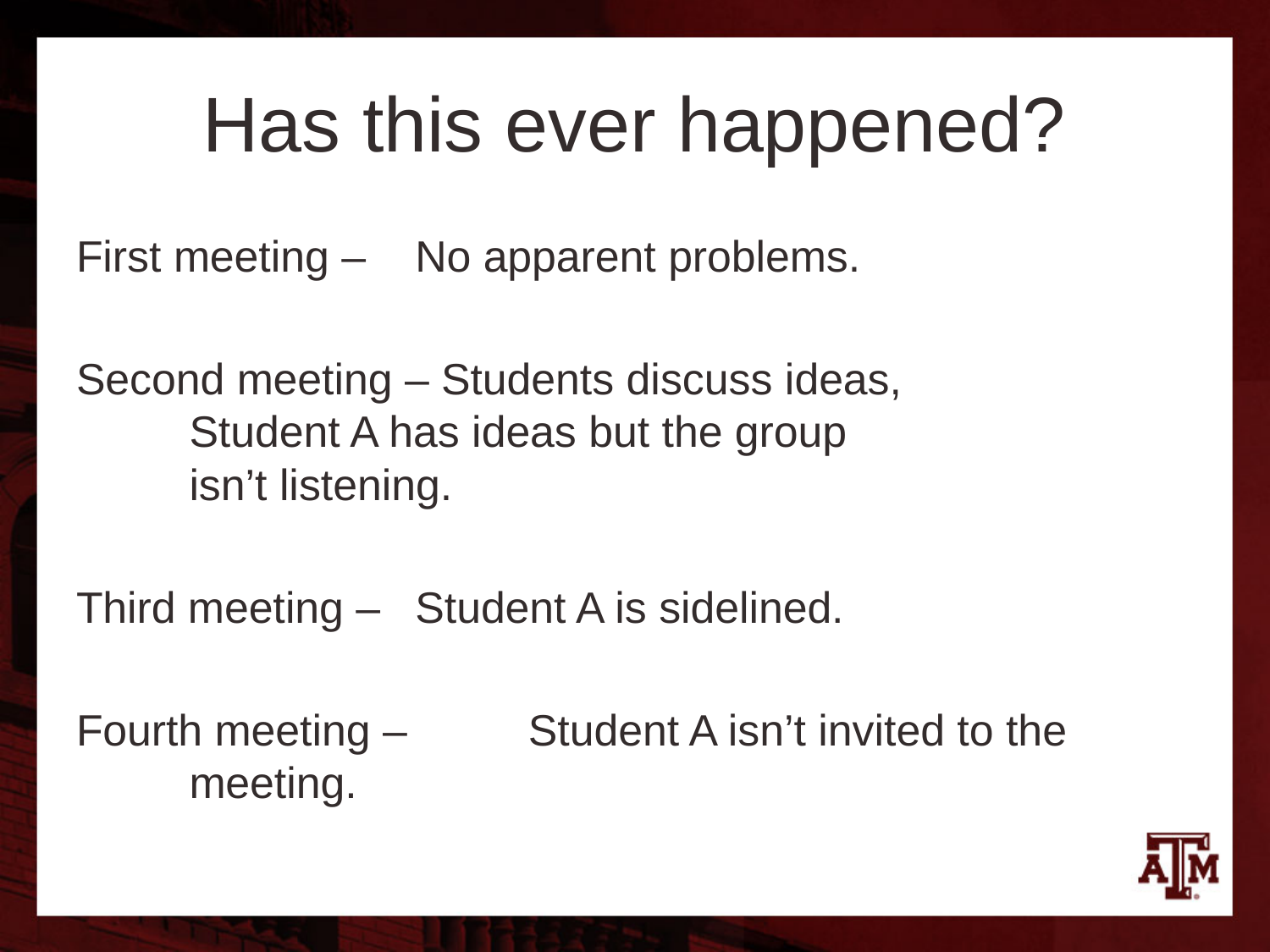

# Has this ever happened?
First meeting – 		No apparent problems.

Second meeting – Students discuss ideas,
						Student A has ideas but the group
						isn’t listening.

Third meeting – 	Student A is sidelined.

Fourth meeting – 	Student A isn’t invited to the
						meeting.